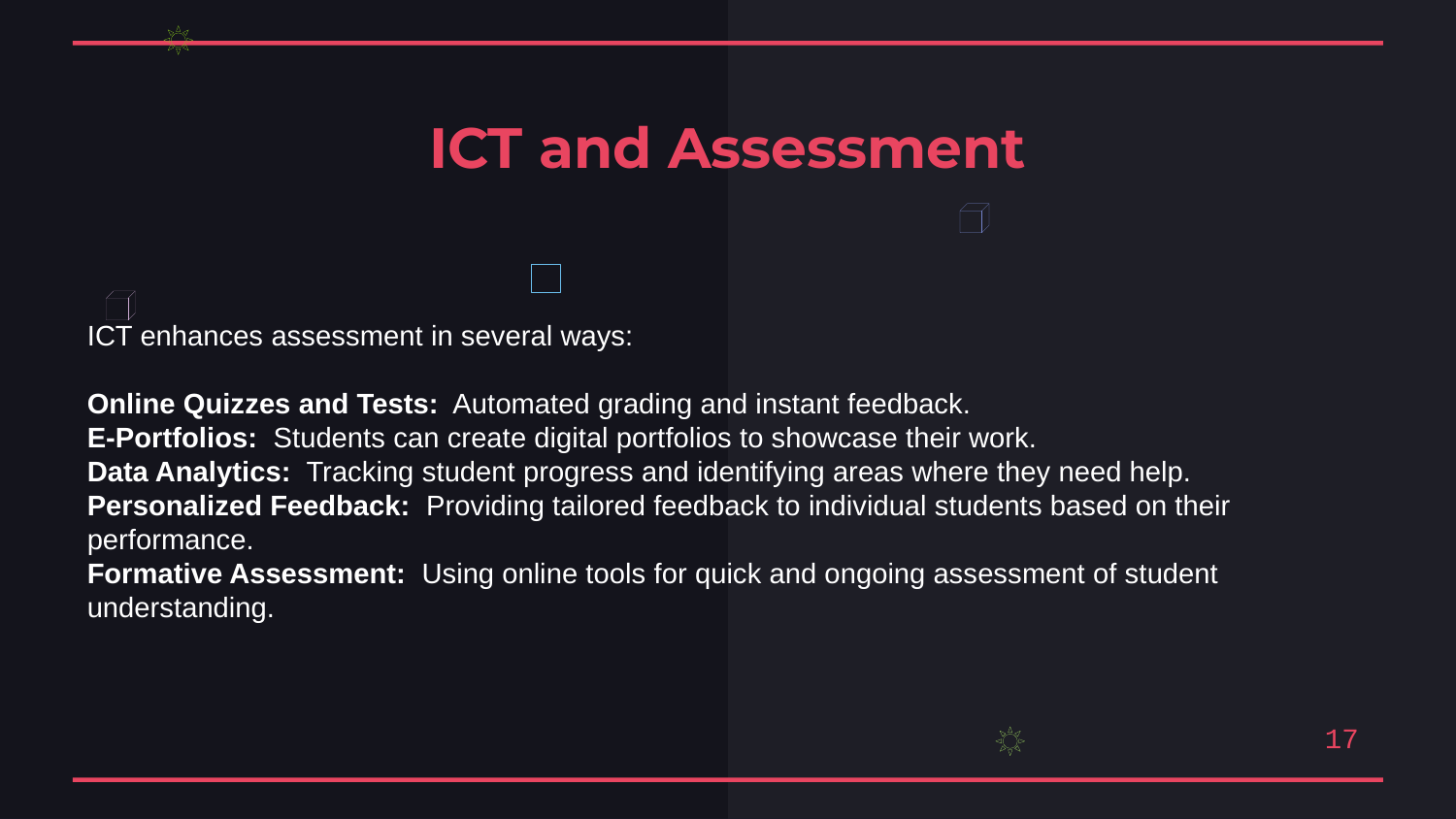

ICT and Assessment

ICT enhances assessment in several ways:

Online Quizzes and Tests:  Automated grading and instant feedback.
E-Portfolios:  Students can create digital portfolios to showcase their work.
Data Analytics:  Tracking student progress and identifying areas where they need help.
Personalized Feedback:  Providing tailored feedback to individual students based on their performance.
Formative Assessment:  Using online tools for quick and ongoing assessment of student understanding.

17